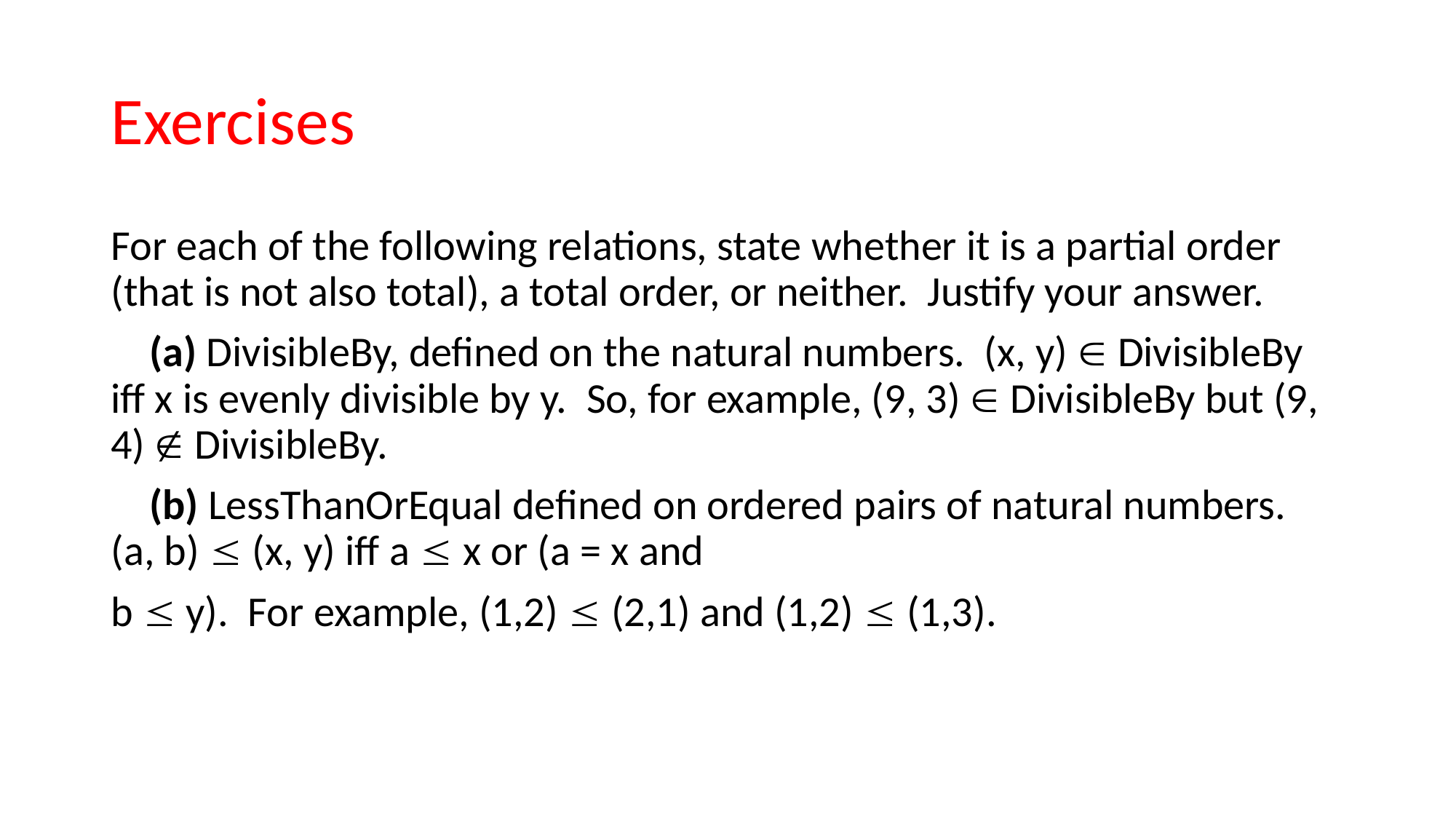

# Exercises
For each of the following relations, state whether it is a partial order (that is not also total), a total order, or neither.  Justify your answer.
    (a) DivisibleBy, defined on the natural numbers.  (x, y) ∈ DivisibleBy iff x is evenly divisible by y.  So, for example, (9, 3) ∈ DivisibleBy but (9, 4) ∉ DivisibleBy.
    (b) LessThanOrEqual defined on ordered pairs of natural numbers.  (a, b) ≤ (x, y) iff a ≤ x or (a = x and
b ≤ y).  For example, (1,2) ≤ (2,1) and (1,2) ≤ (1,3).